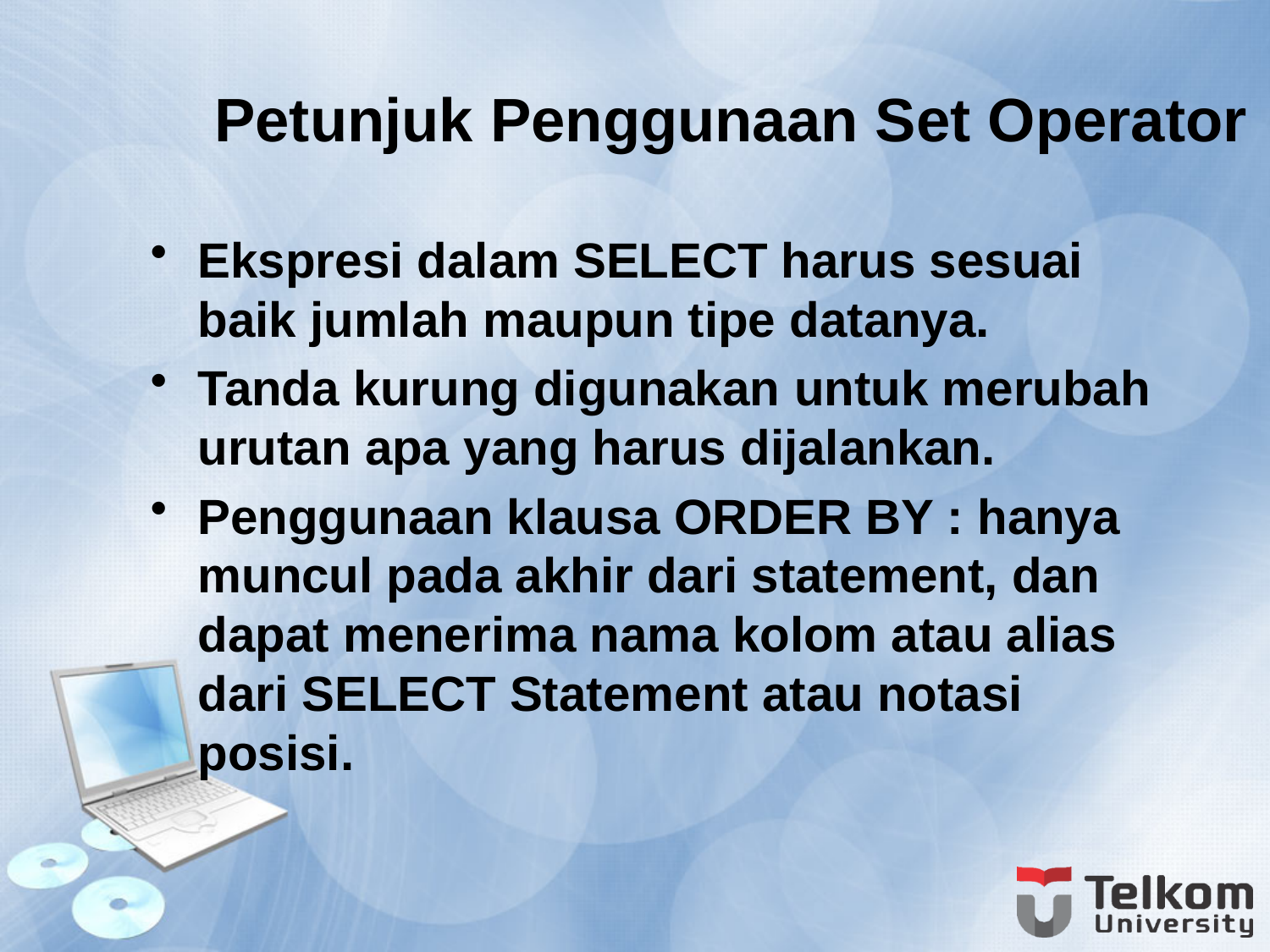

# Petunjuk Penggunaan Set Operator
Ekspresi dalam SELECT harus sesuai baik jumlah maupun tipe datanya.
Tanda kurung digunakan untuk merubah urutan apa yang harus dijalankan.
Penggunaan klausa ORDER BY : hanya muncul pada akhir dari statement, dan dapat menerima nama kolom atau alias dari SELECT Statement atau notasi posisi.